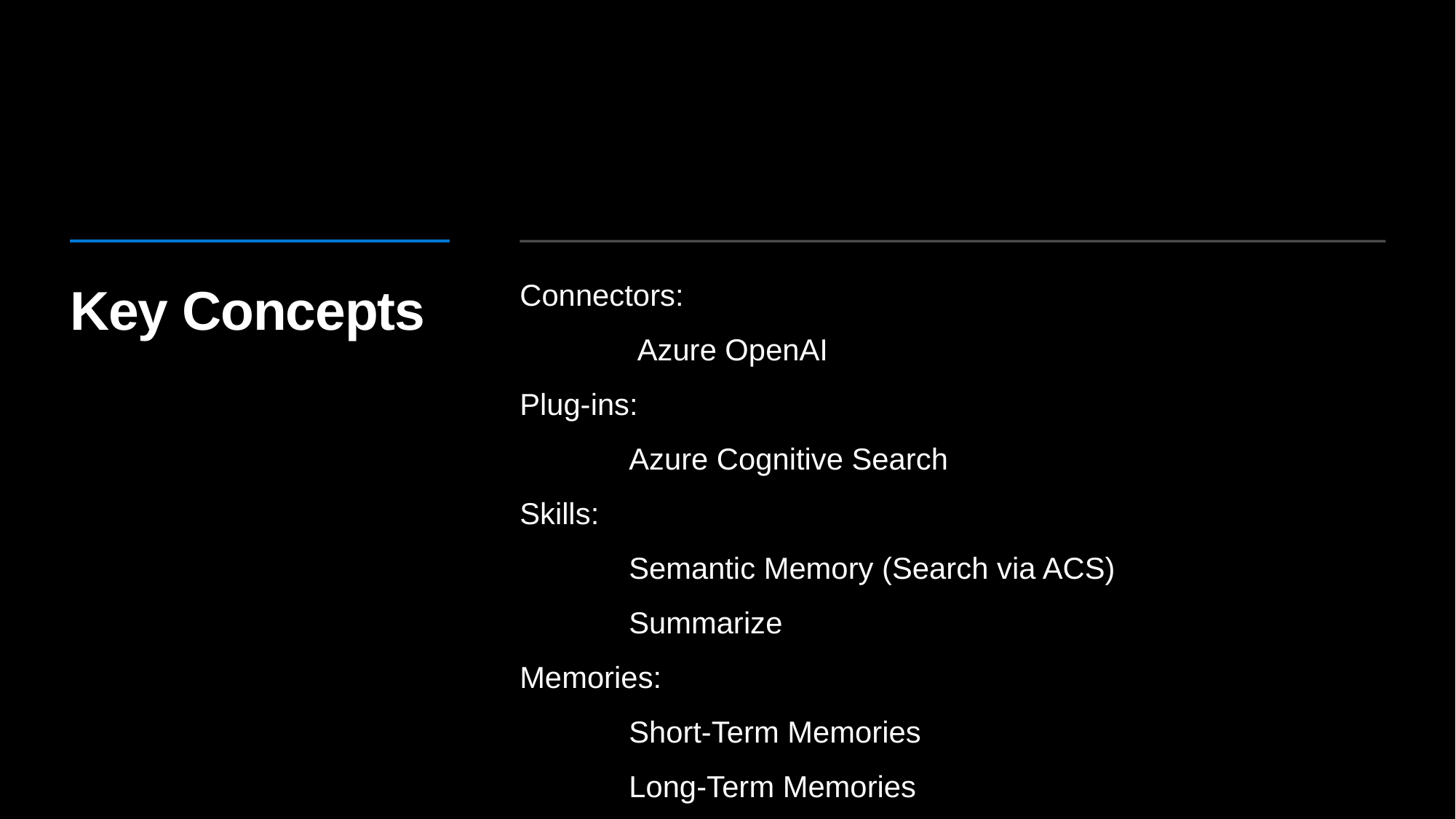

# Key Concepts
Connectors:
	 Azure OpenAI
Plug-ins:
	Azure Cognitive Search
Skills:
	Semantic Memory (Search via ACS)
	Summarize
Memories:
	Short-Term Memories
	Long-Term Memories